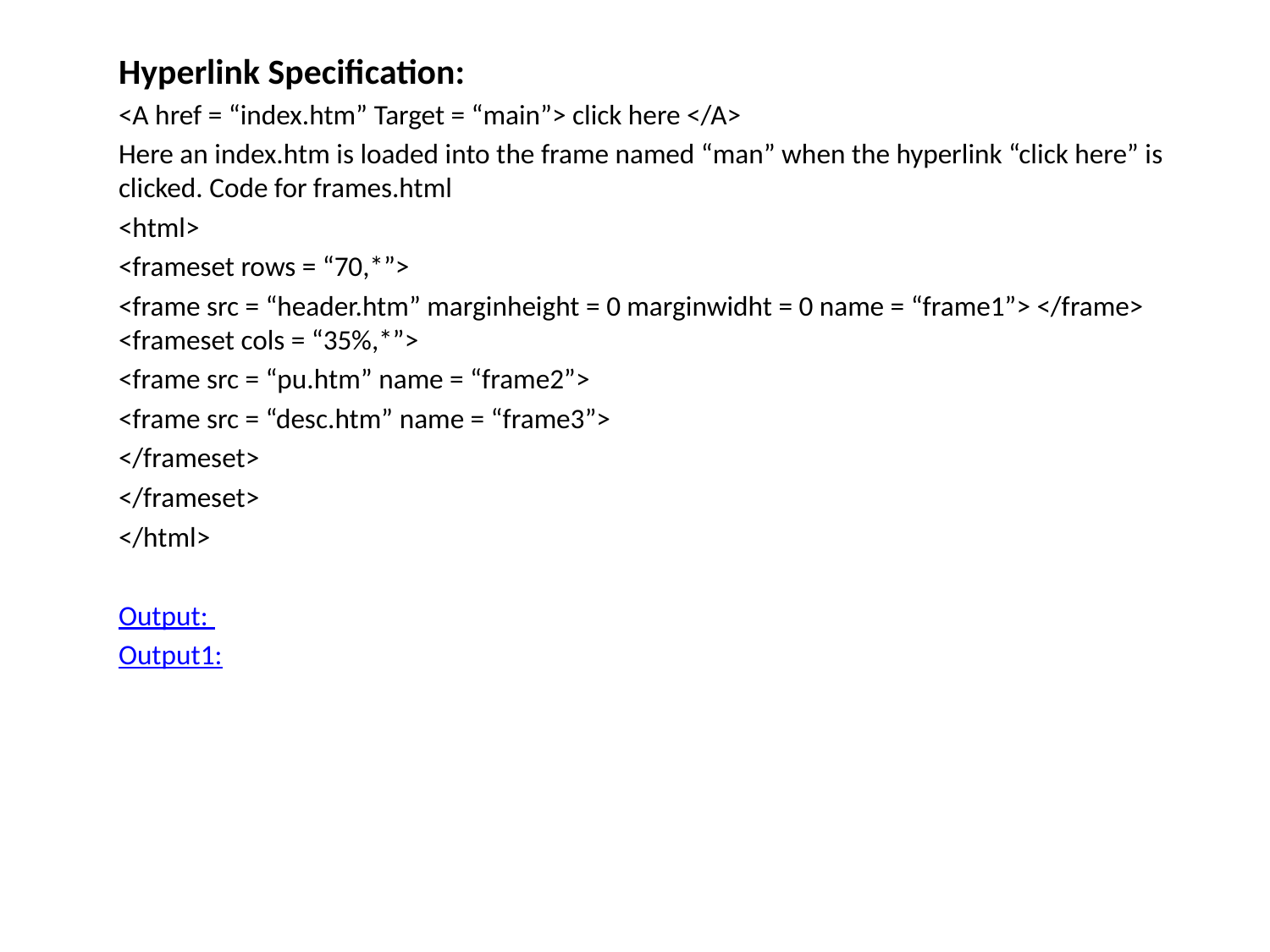

Hyperlink Specification:
<A href = “index.htm” Target = “main”> click here </A>
Here an index.htm is loaded into the frame named “man” when the hyperlink “click here” is clicked. Code for frames.html
<html>
<frameset rows = “70,*”>
<frame src = “header.htm” marginheight = 0 marginwidht = 0 name = “frame1”> </frame> <frameset cols = “35%,*”>
<frame src = “pu.htm” name = “frame2”>
<frame src = “desc.htm” name = “frame3”>
</frameset>
</frameset>
</html>

Output:
Output1: